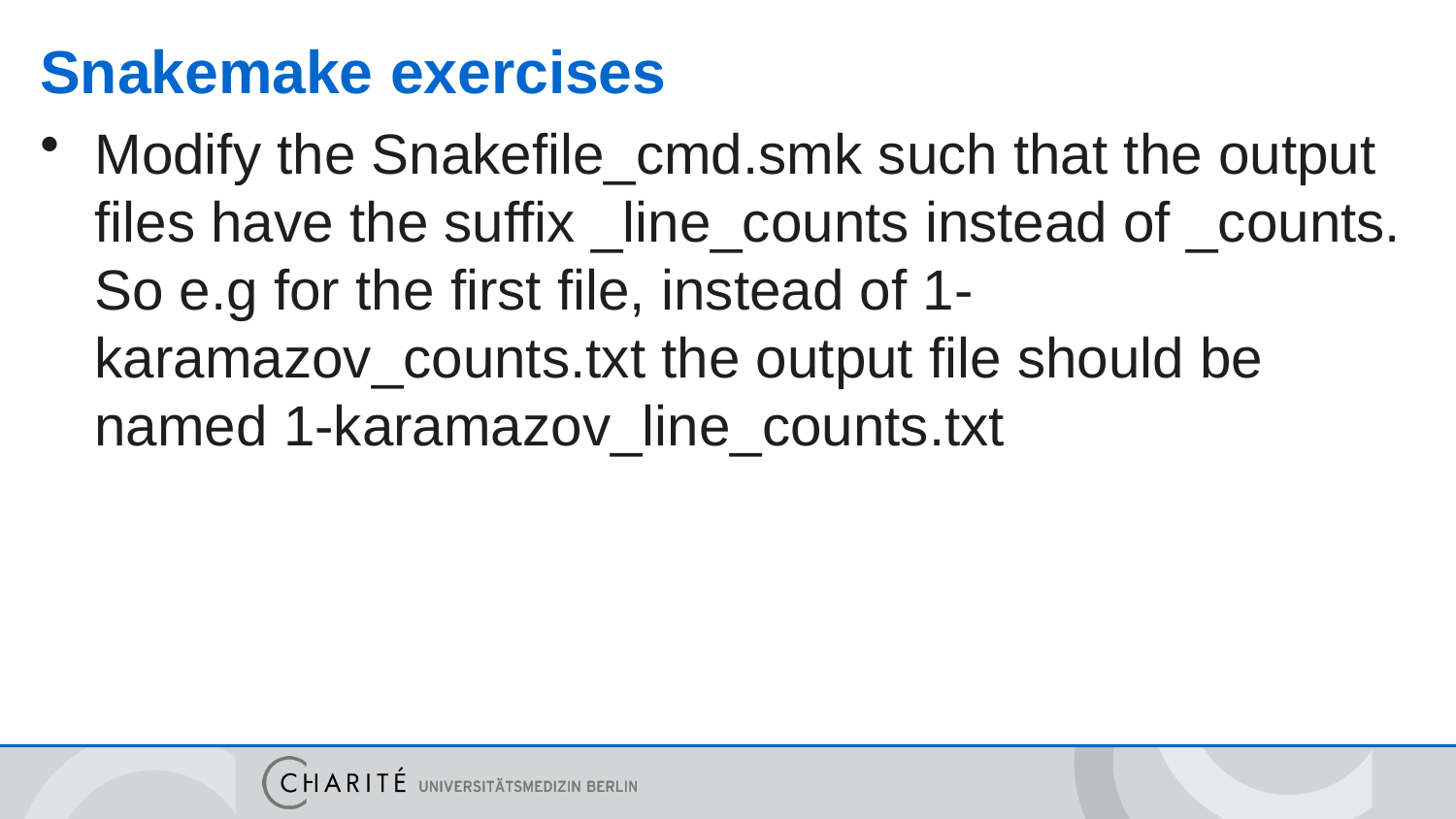

# Snakemake exercises
Modify the Snakefile_cmd.smk such that the output files have the suffix _line_counts instead of _counts. So e.g for the first file, instead of 1-karamazov_counts.txt the output file should be named 1-karamazov_line_counts.txt